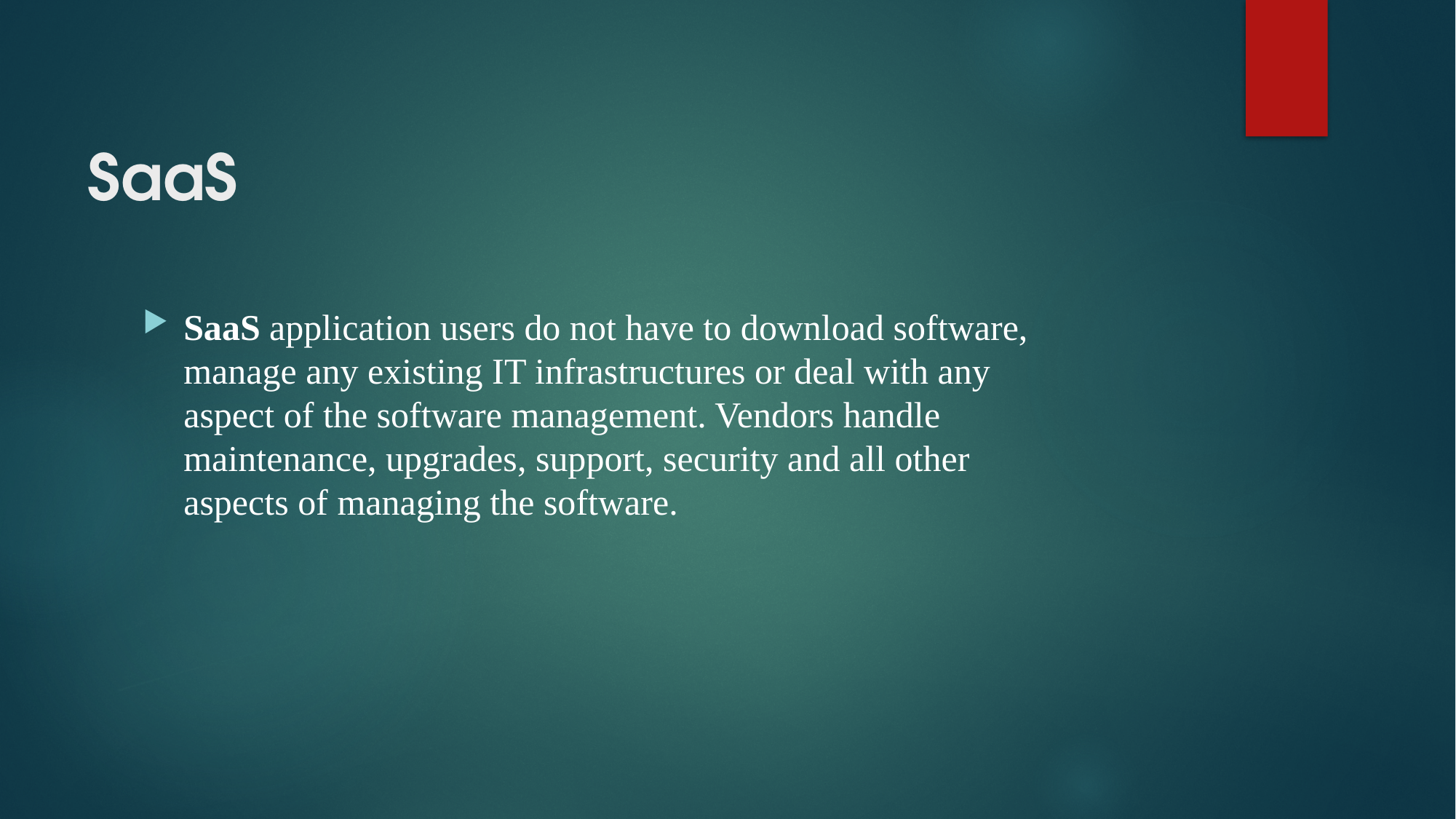

# SaaS
SaaS application users do not have to download software, manage any existing IT infrastructures or deal with any aspect of the software management. Vendors handle maintenance, upgrades, support, security and all other aspects of managing the software.